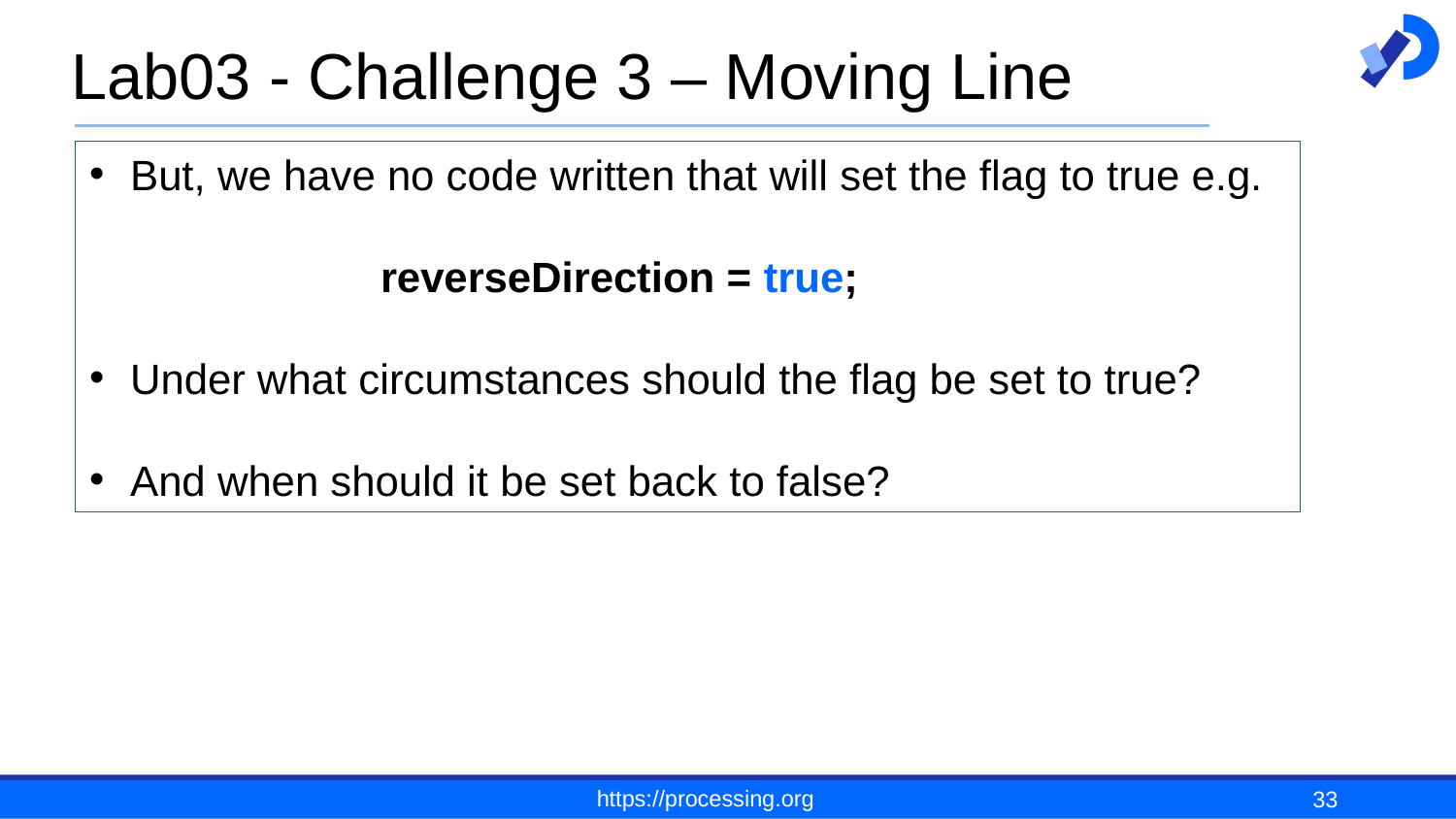

# Lab03 - Challenge 3 – Moving Line
But, we have no code written that will set the flag to true e.g.

		reverseDirection = true;

Under what circumstances should the flag be set to true?

And when should it be set back to false?
33
https://processing.org